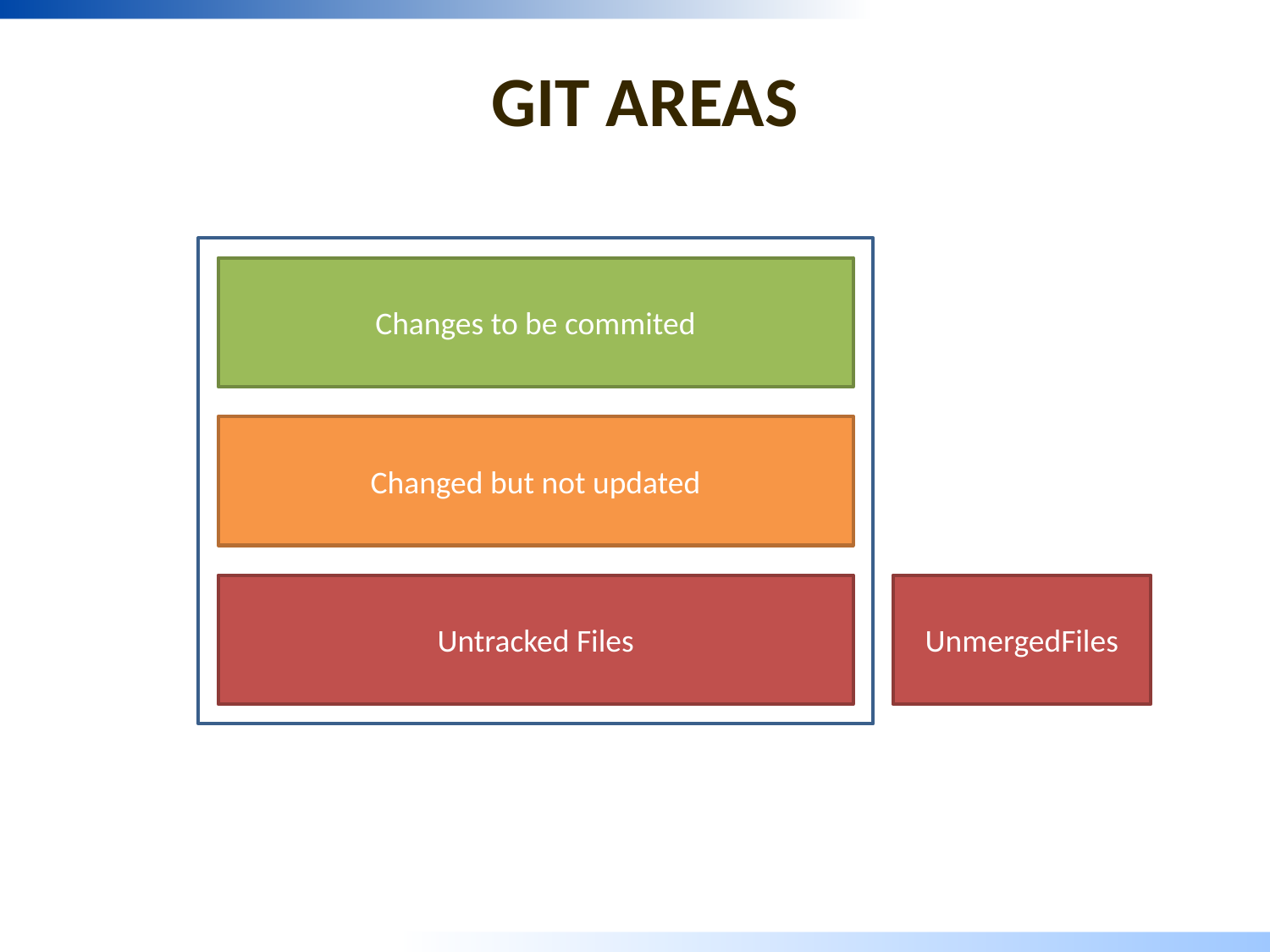

# GIT AREAS

Changes to be commited

Changed but not updated
Untracked Files
UnmergedFiles